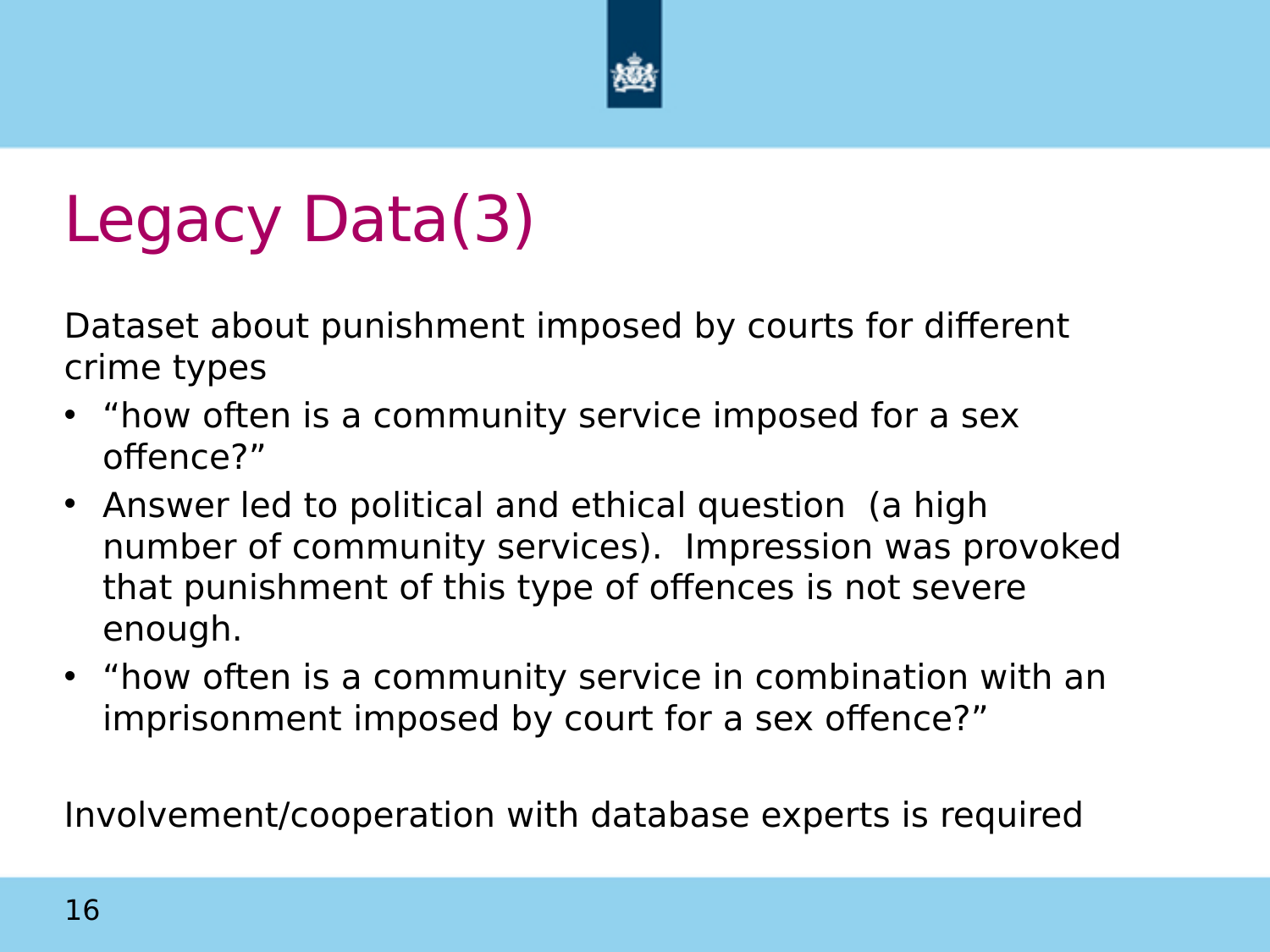

# Legacy Data(3)

Dataset about punishment imposed by courts for different crime types
“how often is a community service imposed for a sex offence?”
Answer led to political and ethical question  (a high number of community services).  Impression was provoked that punishment of this type of offences is not severe enough.
“how often is a community service in combination with an imprisonment imposed by court for a sex offence?”

Involvement/cooperation with database experts is required

16